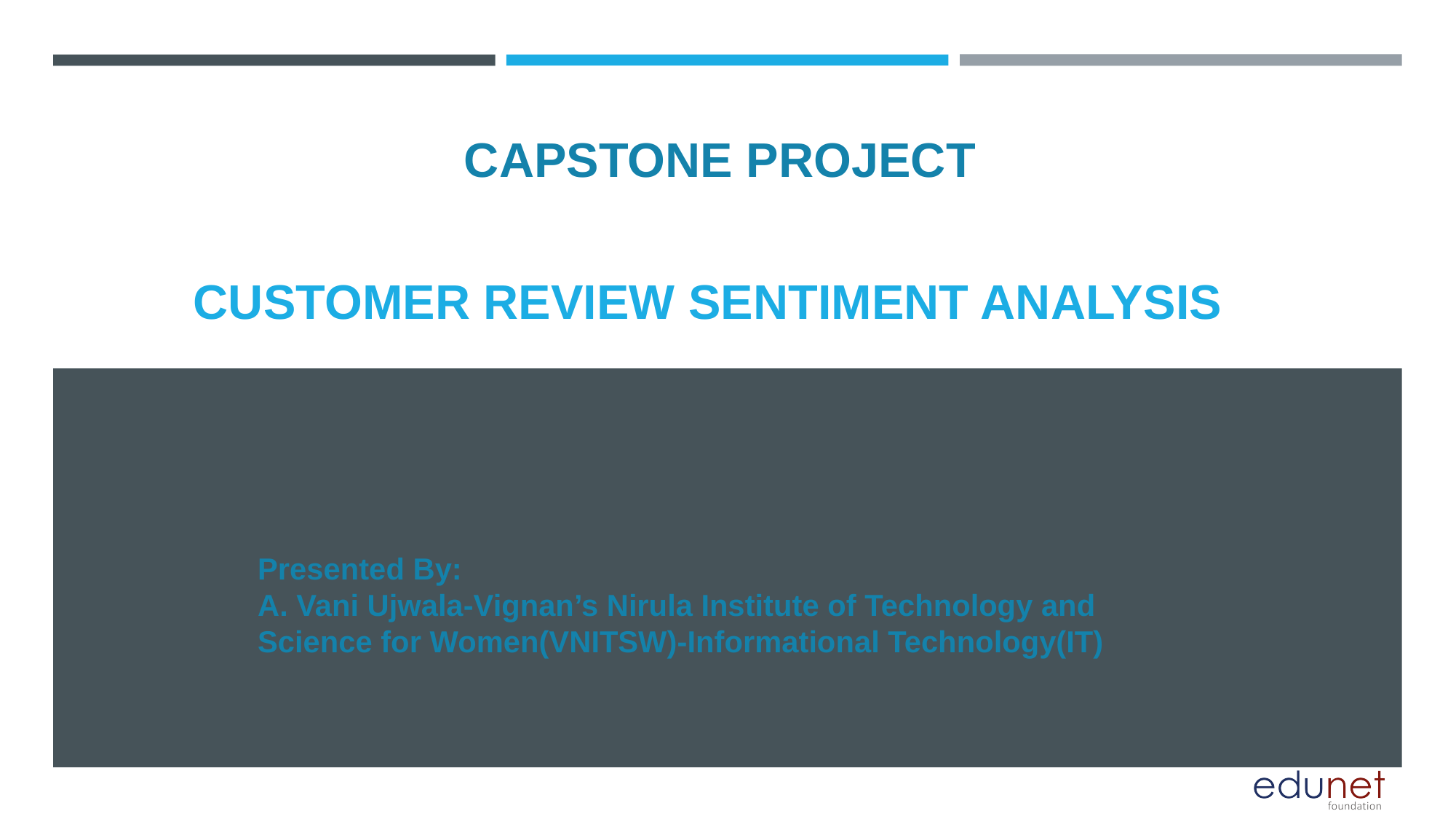

CAPSTONE PROJECT
# CUSTOMER REVIEW SENTIMENT ANALYSIS
Presented By:
A. Vani Ujwala-Vignan’s Nirula Institute of Technology and           Science for Women(VNITSW)-Informational Technology(IT)